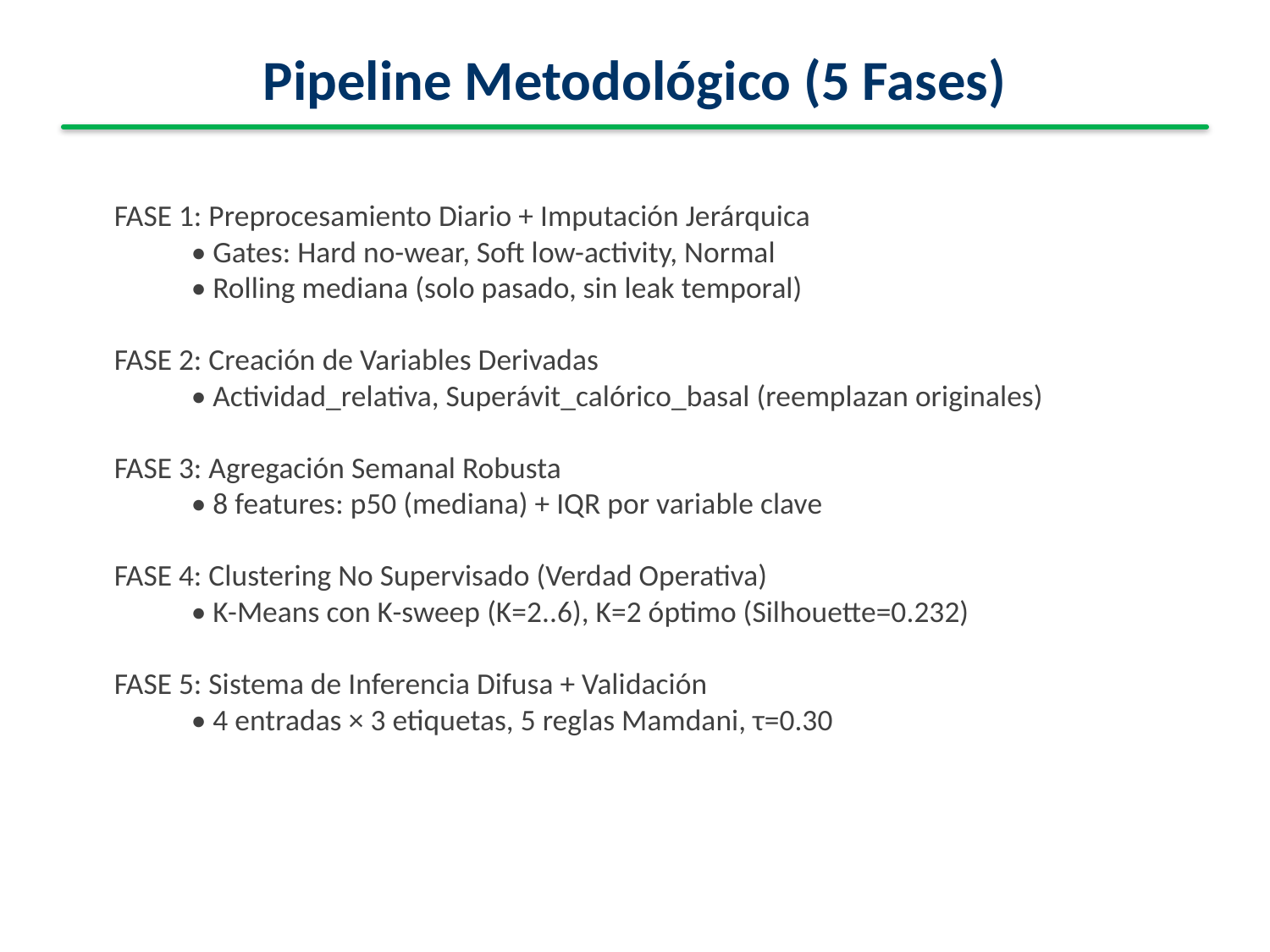

Pipeline Metodológico (5 Fases)

FASE 1: Preprocesamiento Diario + Imputación Jerárquica
  • Gates: Hard no-wear, Soft low-activity, Normal
  • Rolling mediana (solo pasado, sin leak temporal)

FASE 2: Creación de Variables Derivadas
  • Actividad_relativa, Superávit_calórico_basal (reemplazan originales)

FASE 3: Agregación Semanal Robusta
  • 8 features: p50 (mediana) + IQR por variable clave

FASE 4: Clustering No Supervisado (Verdad Operativa)
  • K-Means con K-sweep (K=2..6), K=2 óptimo (Silhouette=0.232)

FASE 5: Sistema de Inferencia Difusa + Validación
  • 4 entradas × 3 etiquetas, 5 reglas Mamdani, τ=0.30